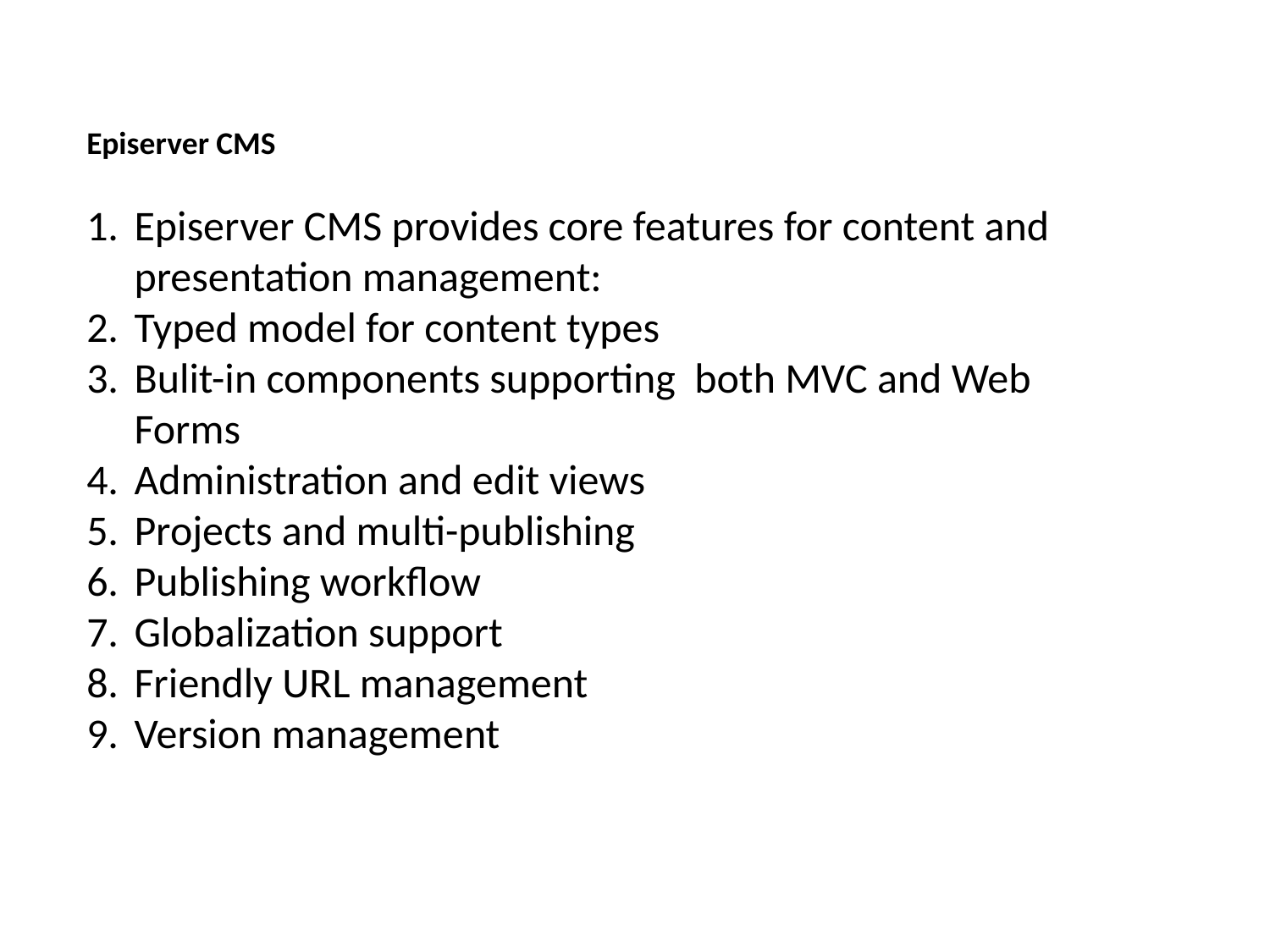

Episerver CMS

Episerver CMS provides core features for content and presentation management:
Typed model for content types
Bulit-in components supporting  both MVC and Web Forms
Administration and edit views
Projects and multi-publishing
Publishing workflow
Globalization support
Friendly URL management
Version management